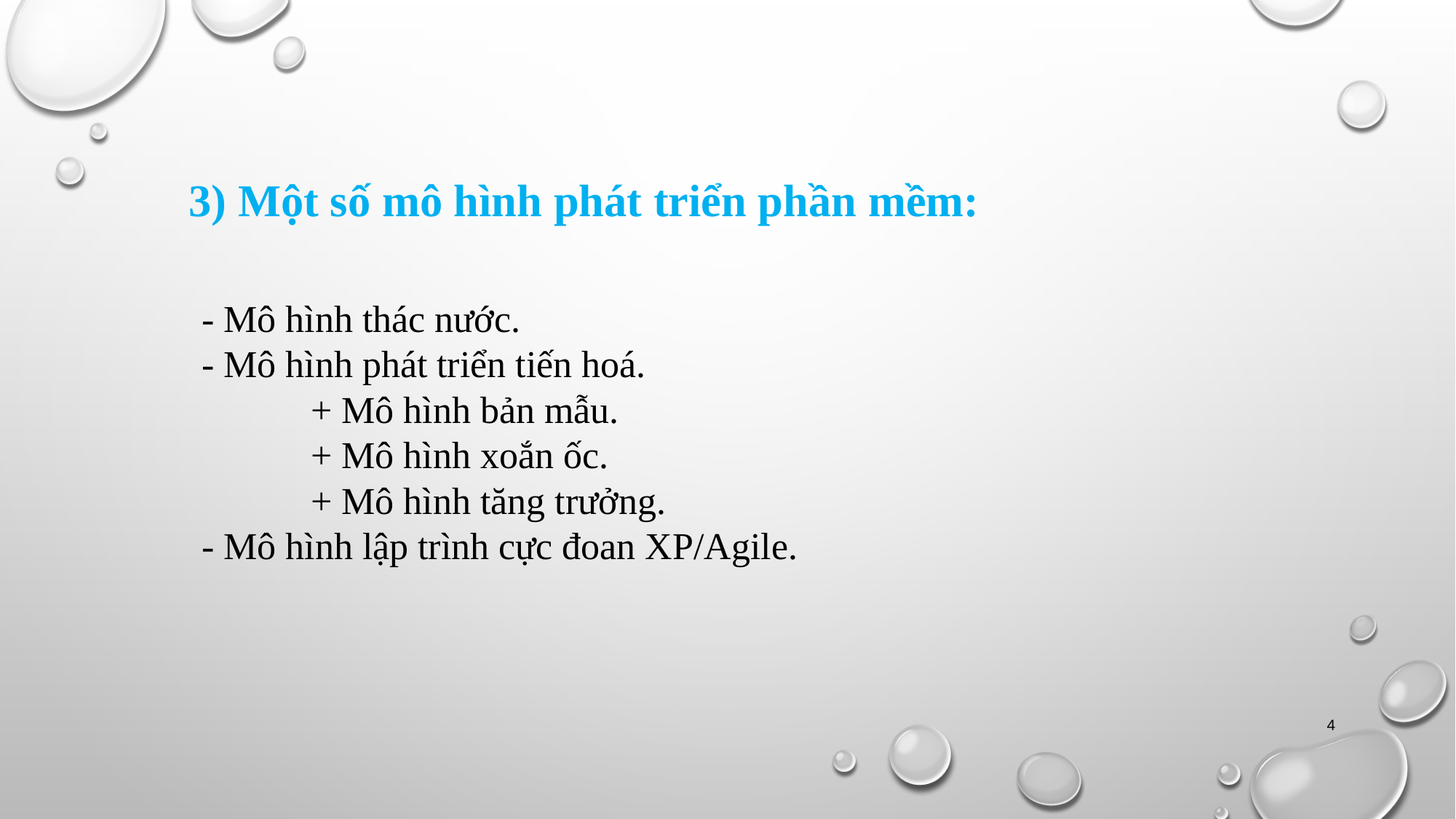

3) Một số mô hình phát triển phần mềm:
- Mô hình thác nước.
- Mô hình phát triển tiến hoá.
	+ Mô hình bản mẫu.
	+ Mô hình xoắn ốc.
	+ Mô hình tăng trưởng.
- Mô hình lập trình cực đoan XP/Agile.
4